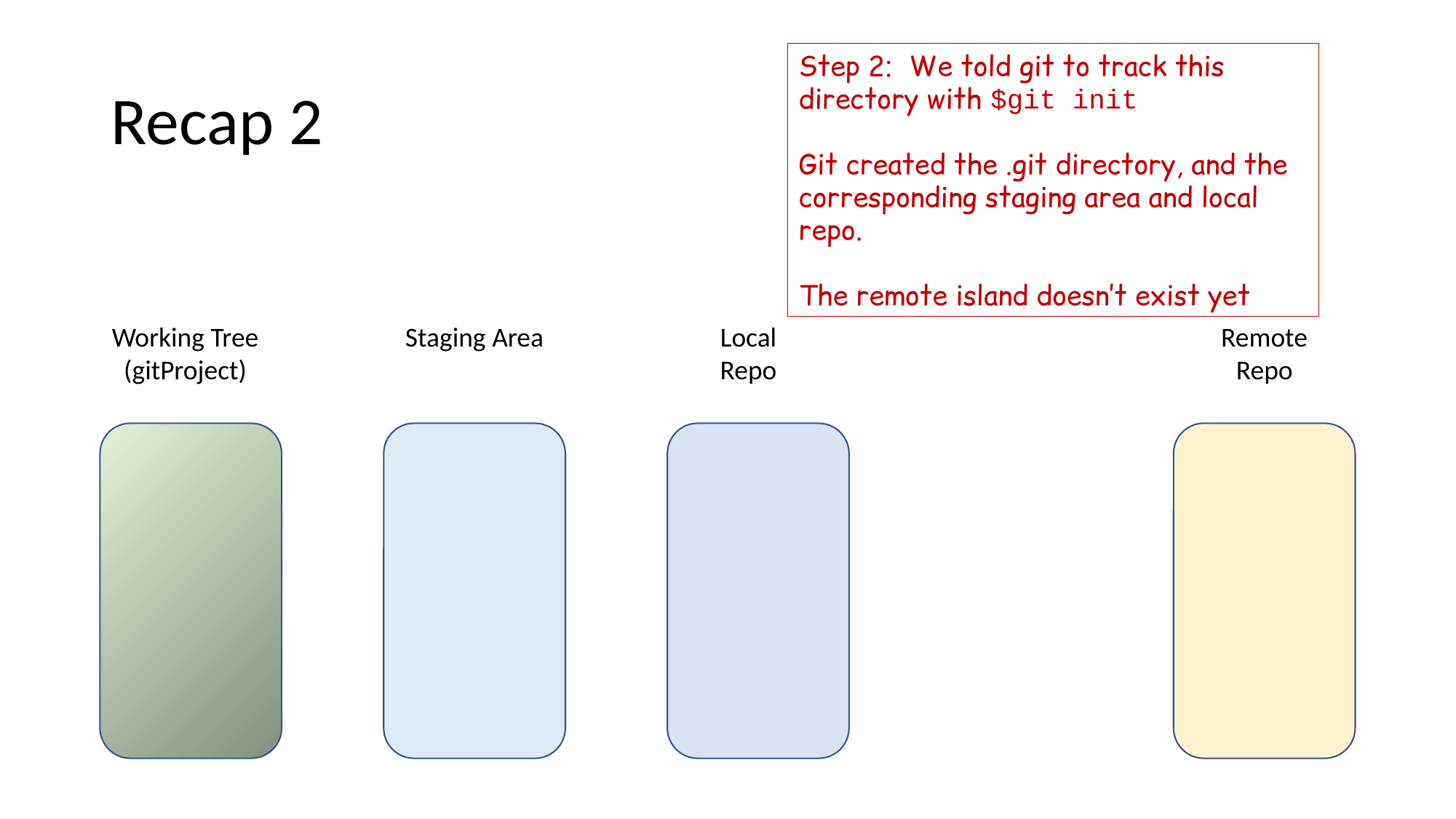

# Recap 2
Step 2:  We told git to track this directory with $git init

Git created the .git directory, and the corresponding staging area and local repo.

The remote island doesn’t exist yet
Working Tree
(gitProject)
Staging Area
Local
Repo
Remote
Repo